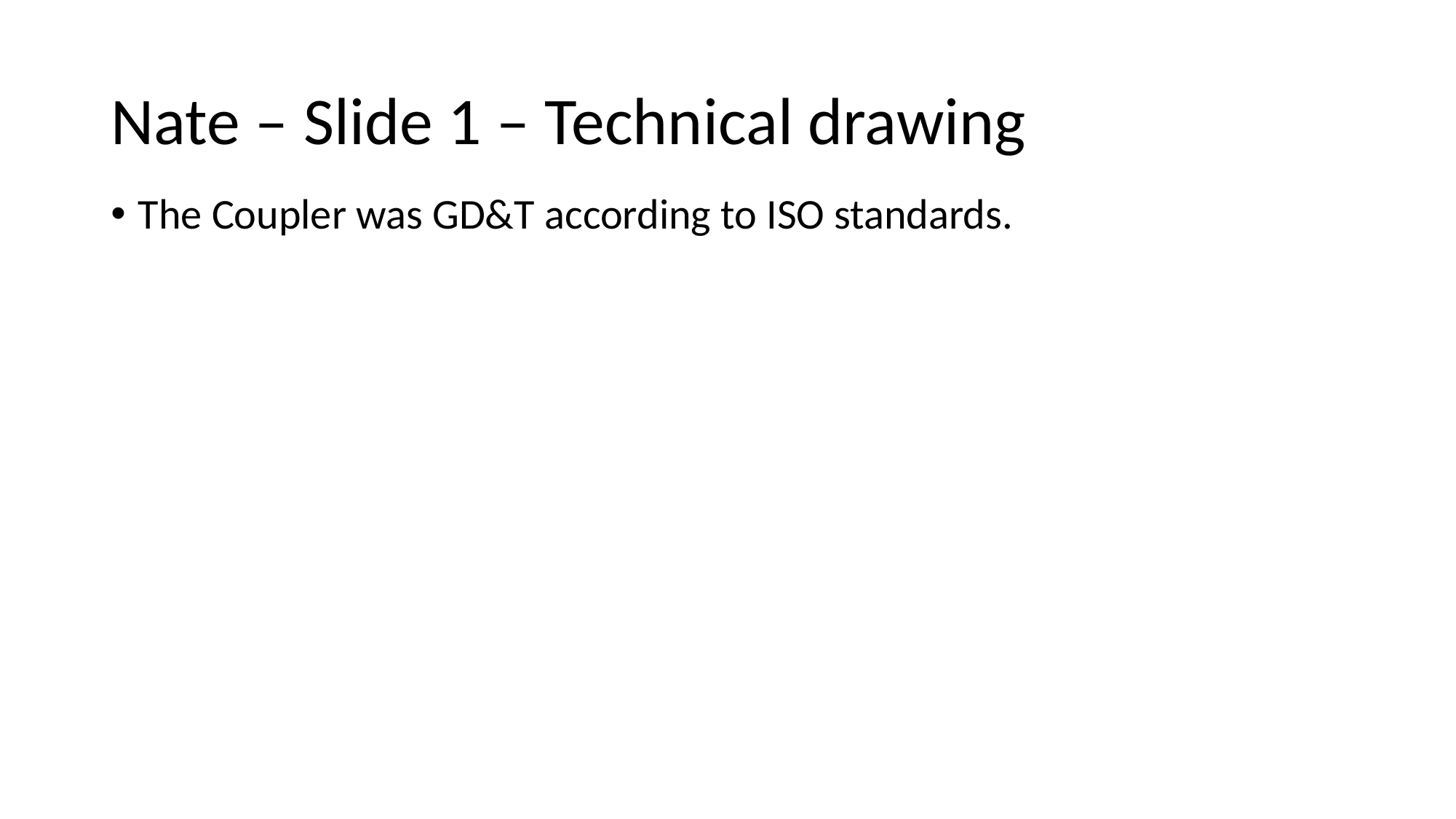

# Nate – Slide 1 – Technical drawing
The Coupler was GD&T according to ISO standards.